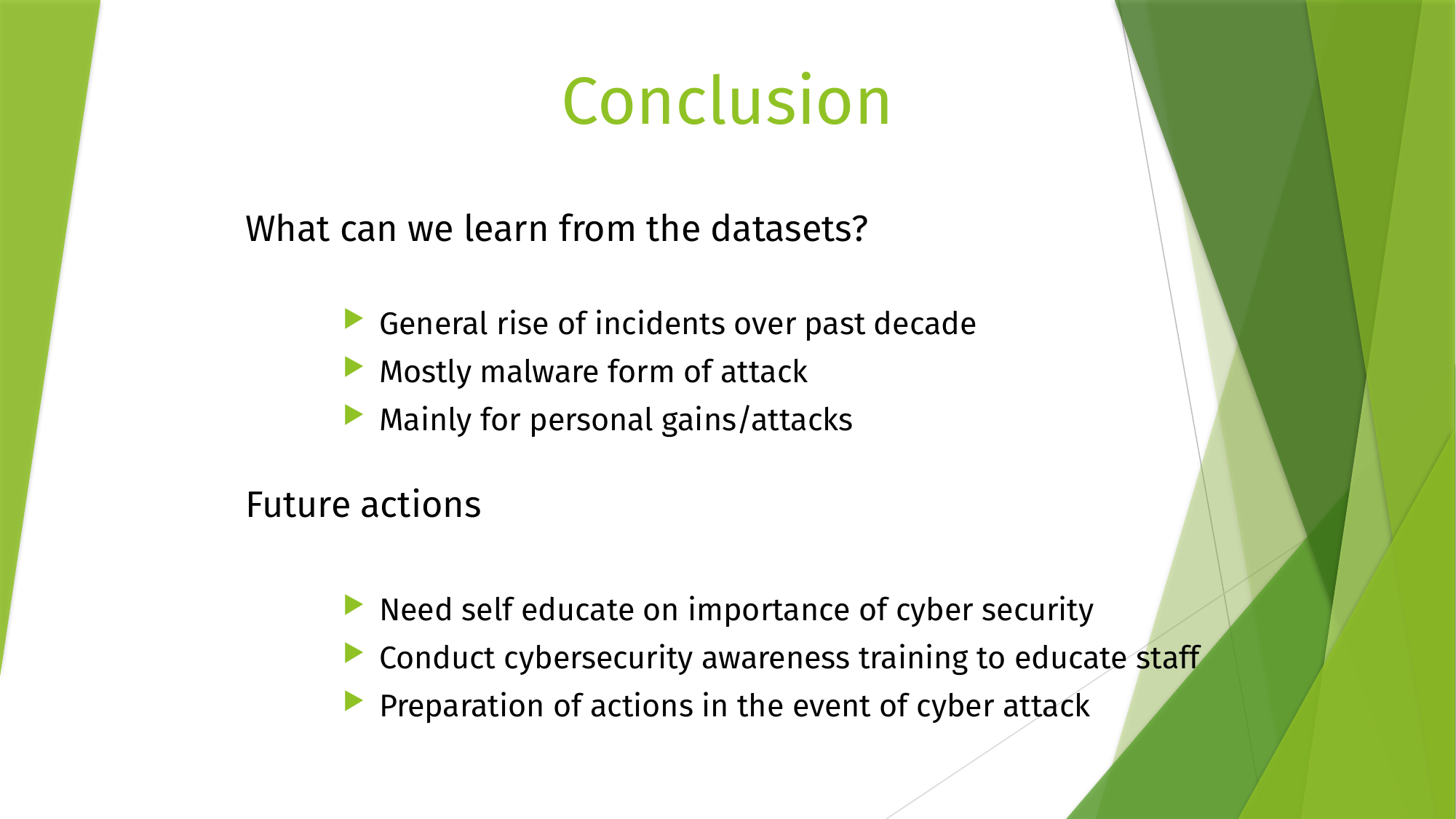

# Conclusion
What can we learn from the datasets?

General rise of incidents over past decade
Mostly malware form of attack
Mainly for personal gains/attacks

Future actions

Need self educate on importance of cyber security
Conduct cybersecurity awareness training to educate staff
Preparation of actions in the event of cyber attack